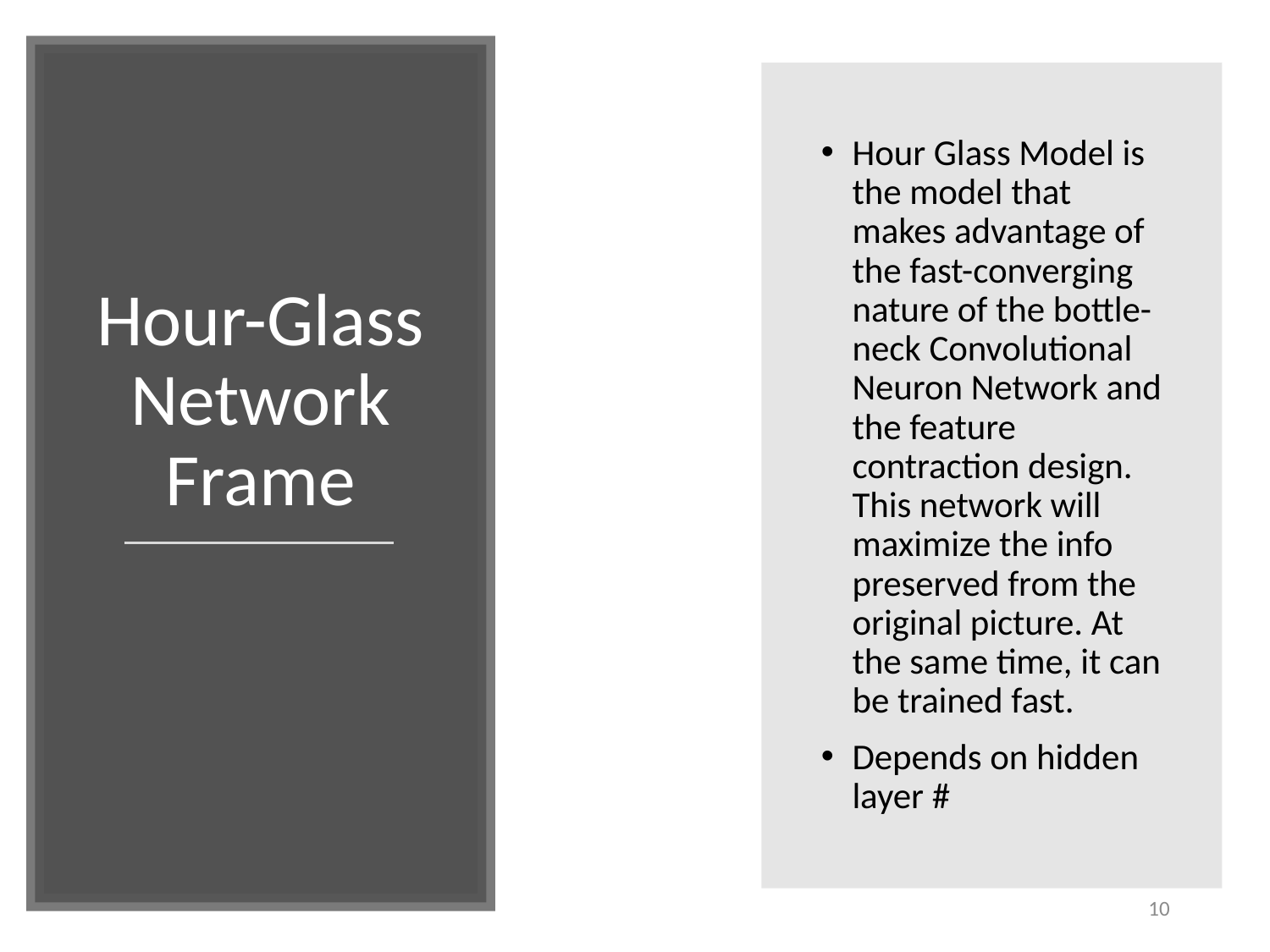

# Loss Function
Hour Glass Model is the model that makes advantage of the fast-converging nature of the bottle-neck Convolutional Neuron Network and the feature contraction design. This network will maximize the info preserved from the original picture. At the same time, it can be trained fast.
Depends on hidden layer #
Hour-Glass Network Frame
10